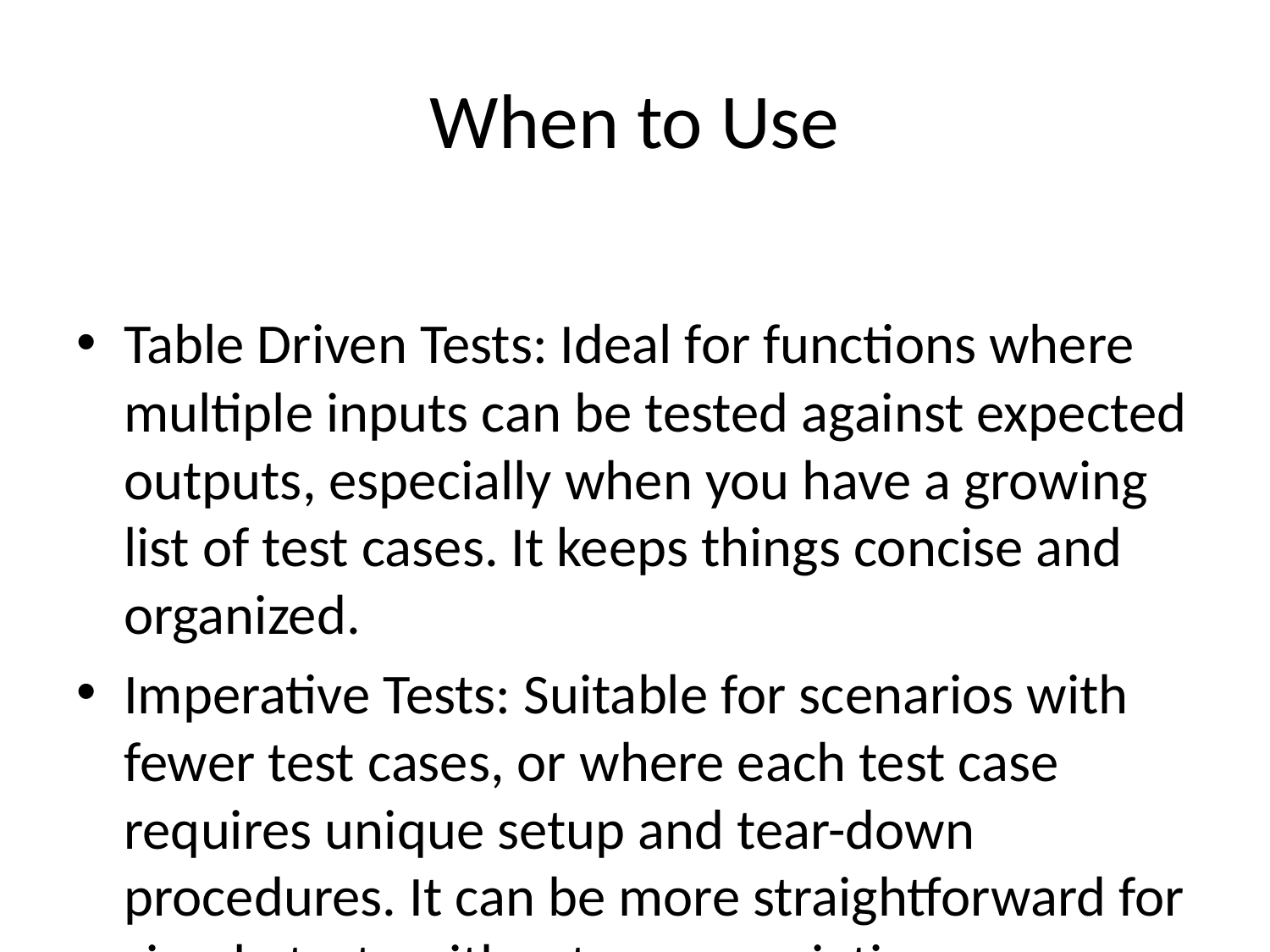

# When to Use

Table Driven Tests: Ideal for functions where multiple inputs can be tested against expected outputs, especially when you have a growing list of test cases. It keeps things concise and organized.
Imperative Tests: Suitable for scenarios with fewer test cases, or where each test case requires unique setup and tear-down procedures. It can be more straightforward for simple tests without many variations.